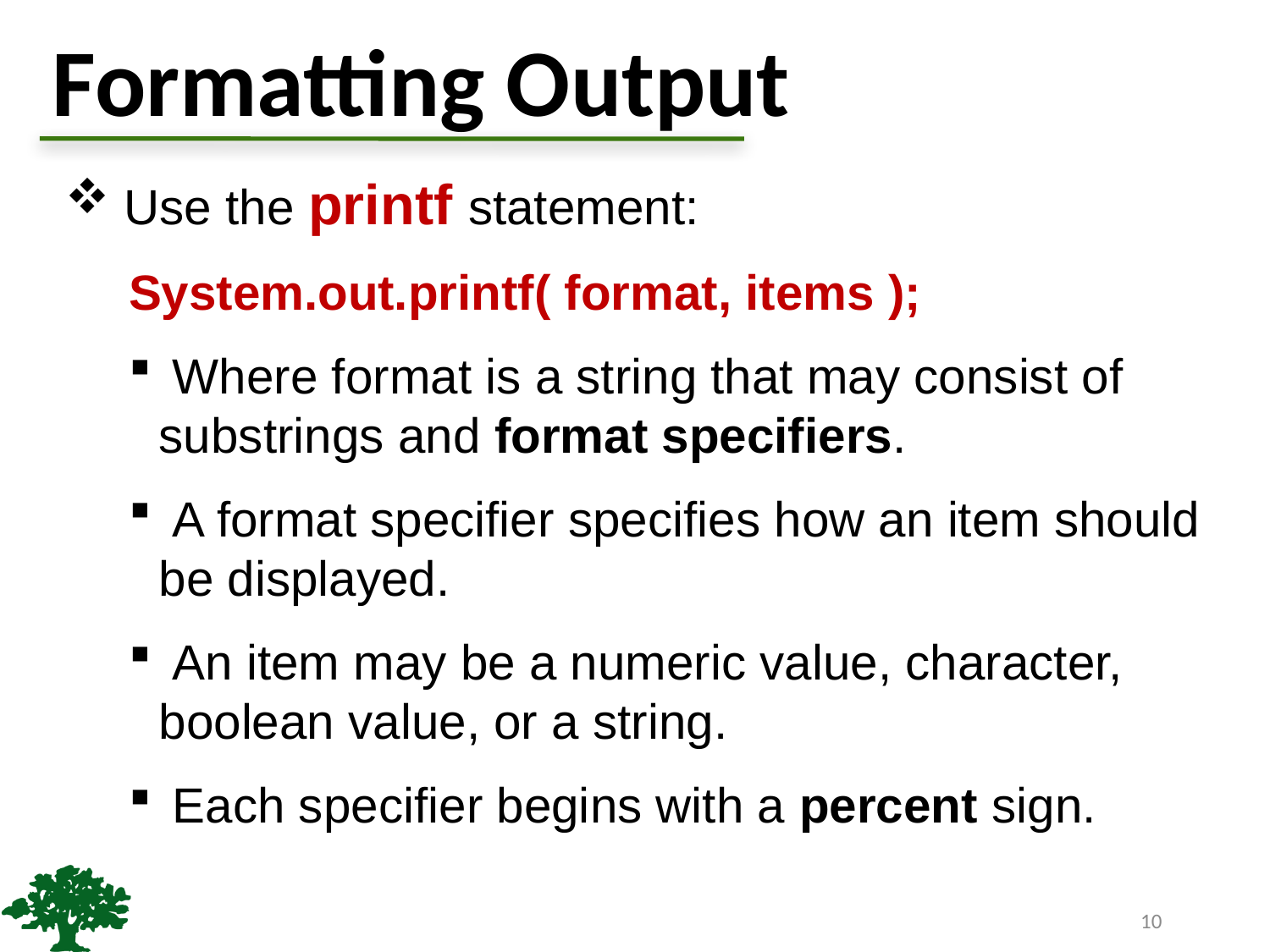

# Formatting Output
 Use the printf statement:
System.out.printf( format, items );
 Where format is a string that may consist of substrings and format specifiers.
 A format specifier specifies how an item should be displayed.
 An item may be a numeric value, character, boolean value, or a string.
 Each specifier begins with a percent sign.

10